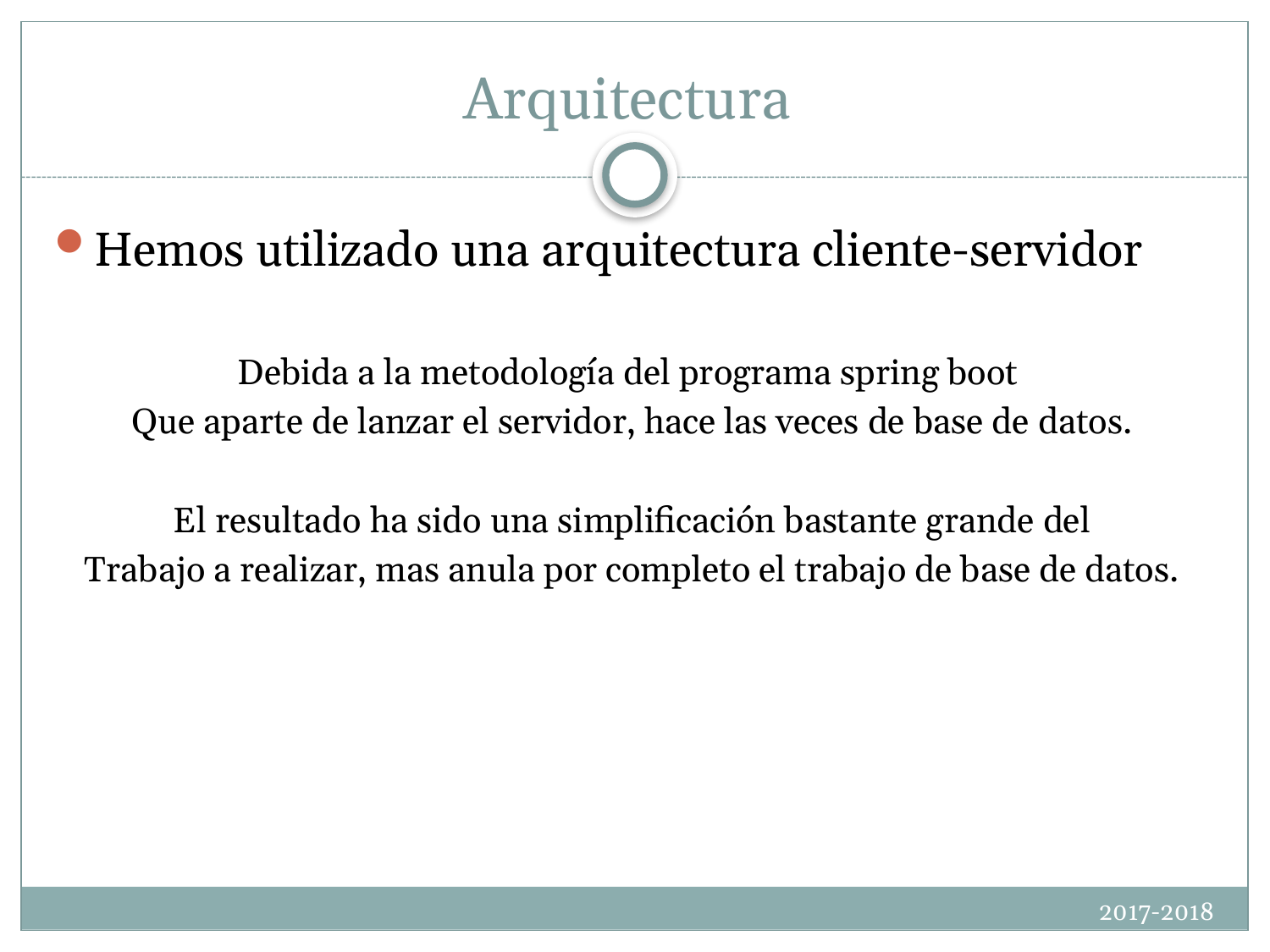

# Arquitectura
Hemos utilizado una arquitectura cliente-servidor

Debida a la metodología del programa spring boot
Que aparte de lanzar el servidor, hace las veces de base de datos.

El resultado ha sido una simplificación bastante grande del
Trabajo a realizar, mas anula por completo el trabajo de base de datos.
2017-2018